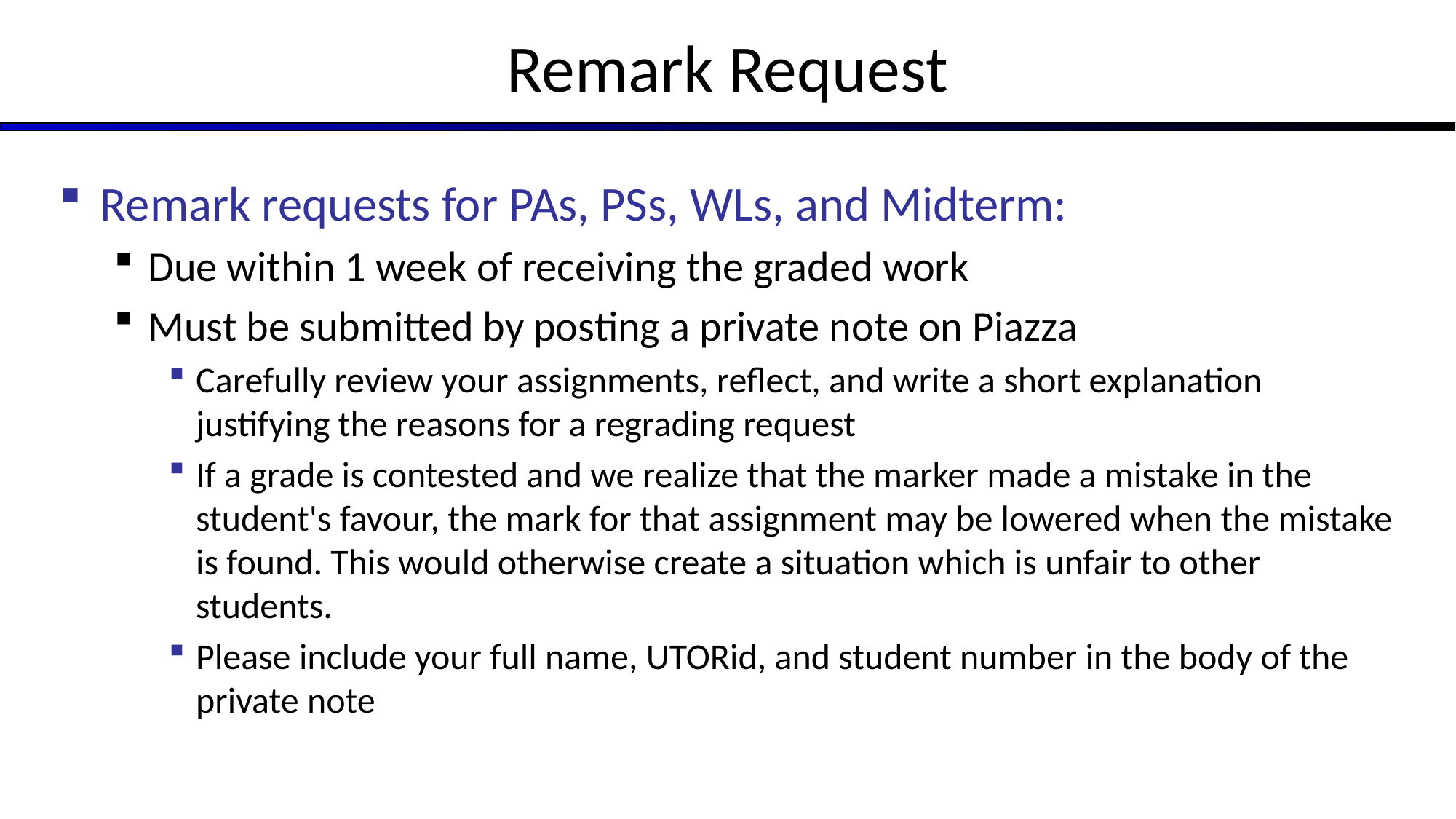

# Remark Request
Remark requests for PAs, PSs, WLs, and Midterm:
Due within 1 week of receiving the graded work
Must be submitted by posting a private note on Piazza
Carefully review your assignments, reflect, and write a short explanation justifying the reasons for a regrading request
If a grade is contested and we realize that the marker made a mistake in the student's favour, the mark for that assignment may be lowered when the mistake is found. This would otherwise create a situation which is unfair to other students.
Please include your full name, UTORid, and student number in the body of the private note